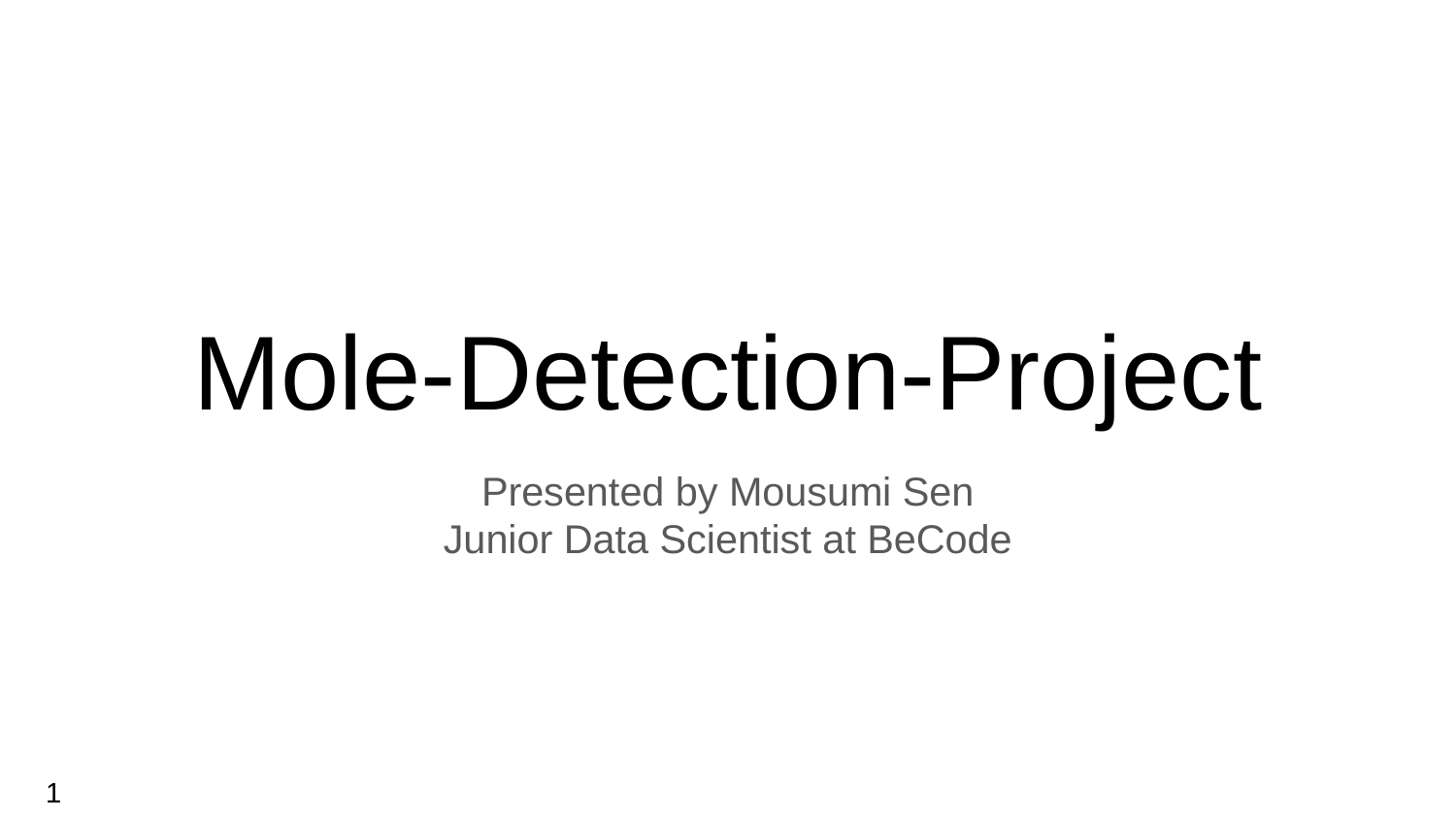

# Mole-Detection-Project
Presented by Mousumi Sen
Junior Data Scientist at BeCode
1